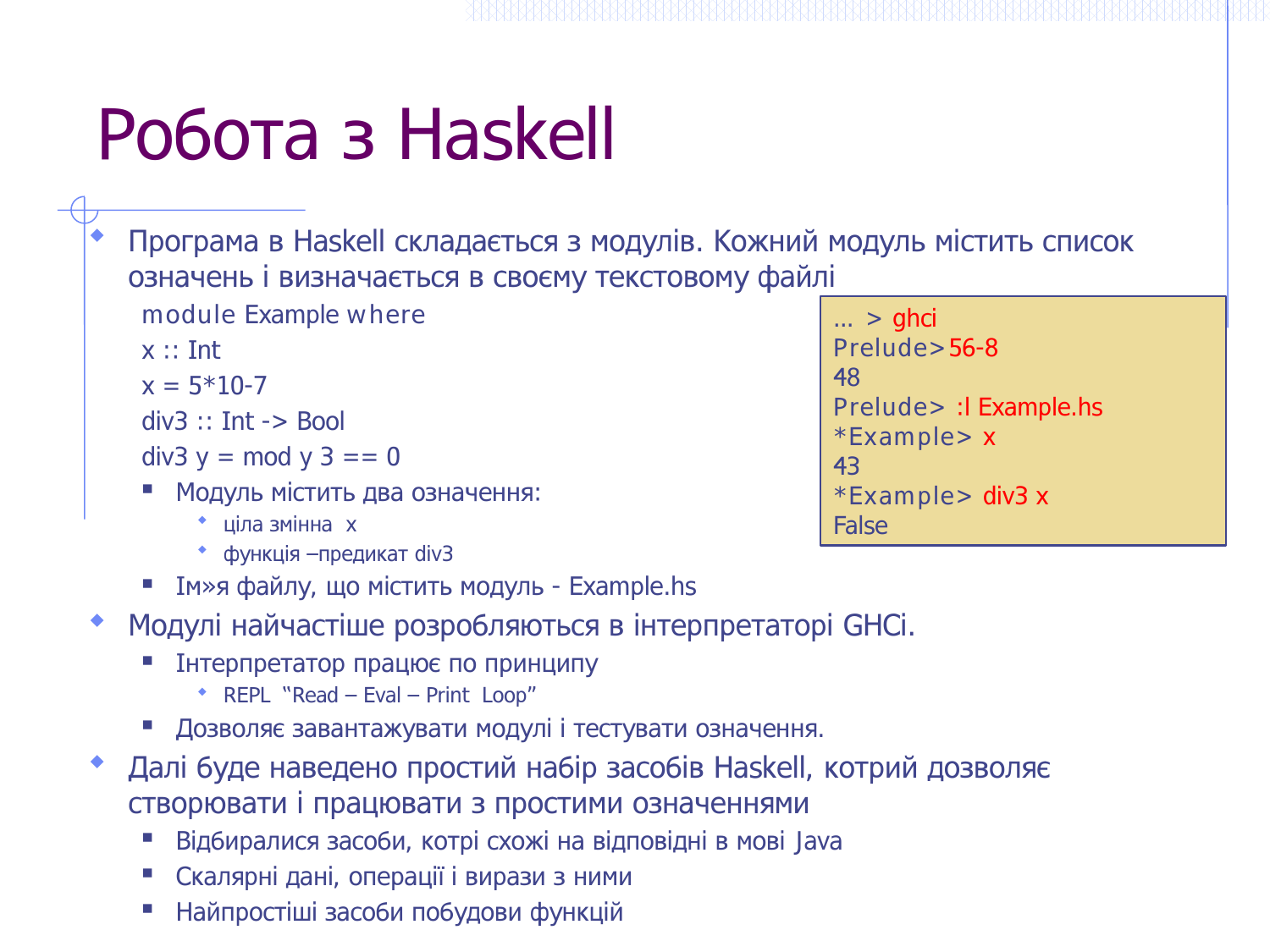

# Робота з Haskell
Програма в Haskell складається з модулів. Кожний модуль містить список означень і визначається в своєму текстовому файлі
module Example where
x :: Int
x = 5*10-7
div3 :: Int -> Bool
div3 y = mod y 3 == 0
Модуль містить два означення:
ціла змінна  x
функція –предикат div3
Ім»я файлу, що містить модуль - Example.hs
Модулі найчастіше розробляються в інтерпретаторі GHCi.
Інтерпретатор працює по принципу
REPL  “Read – Eval – Print  Loop”
Дозволяє завантажувати модулі і тестувати означення.
Далі буде наведено простий набір засобів Haskell, котрий дозволяє створювати і працювати з простими означеннями
Відбиралися засоби, котрі схожі на відповідні в мові Java
Скалярні дані, операції і вирази з ними
Найпростіші засоби побудови функцій

… > ghci
Prelude>56-8
48
Prelude> :l Example.hs
*Example> x
43
*Example> div3 x
False